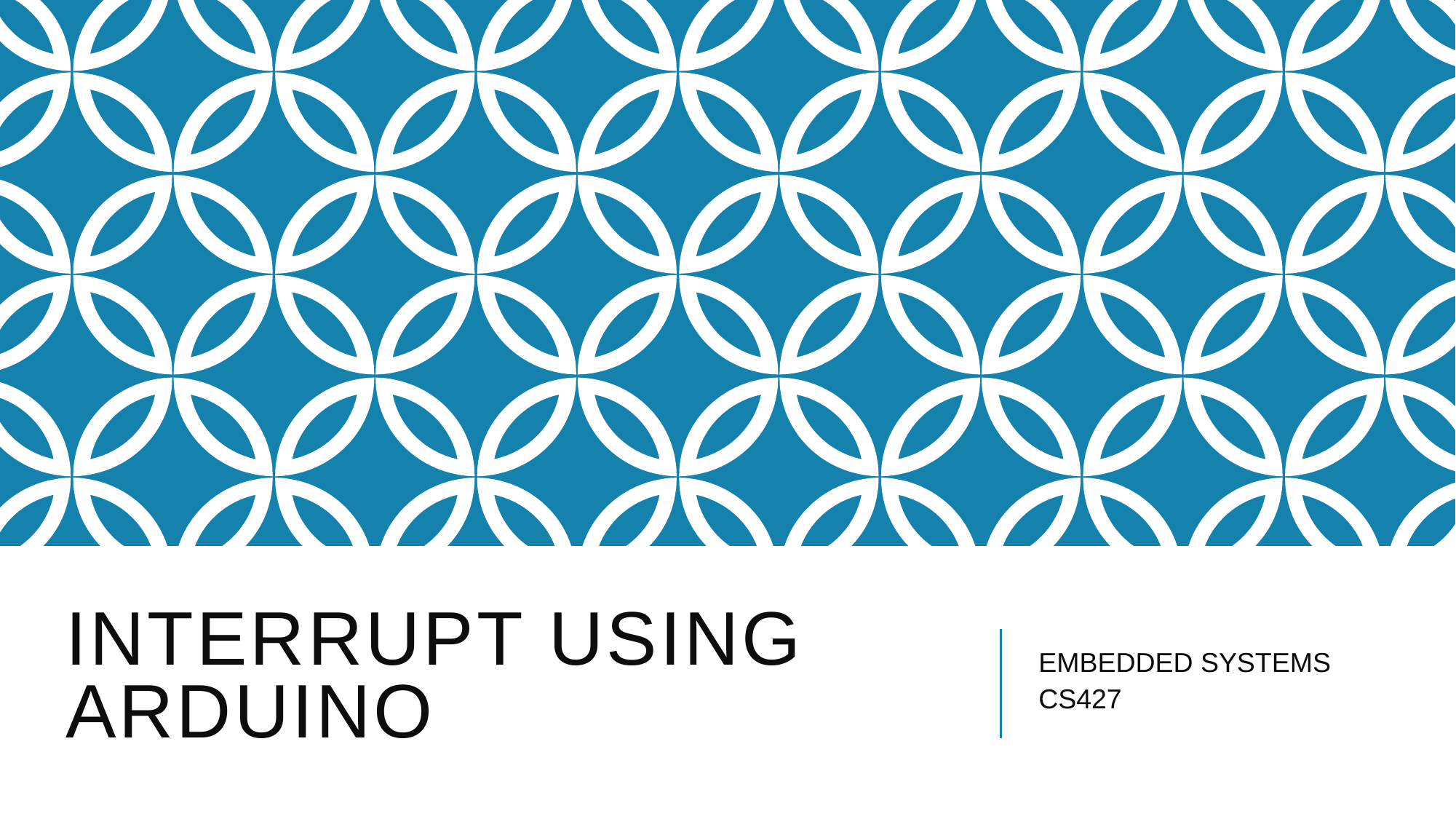

# Interrupt using arduino
EMBEDDED SYSTEMS
CS427